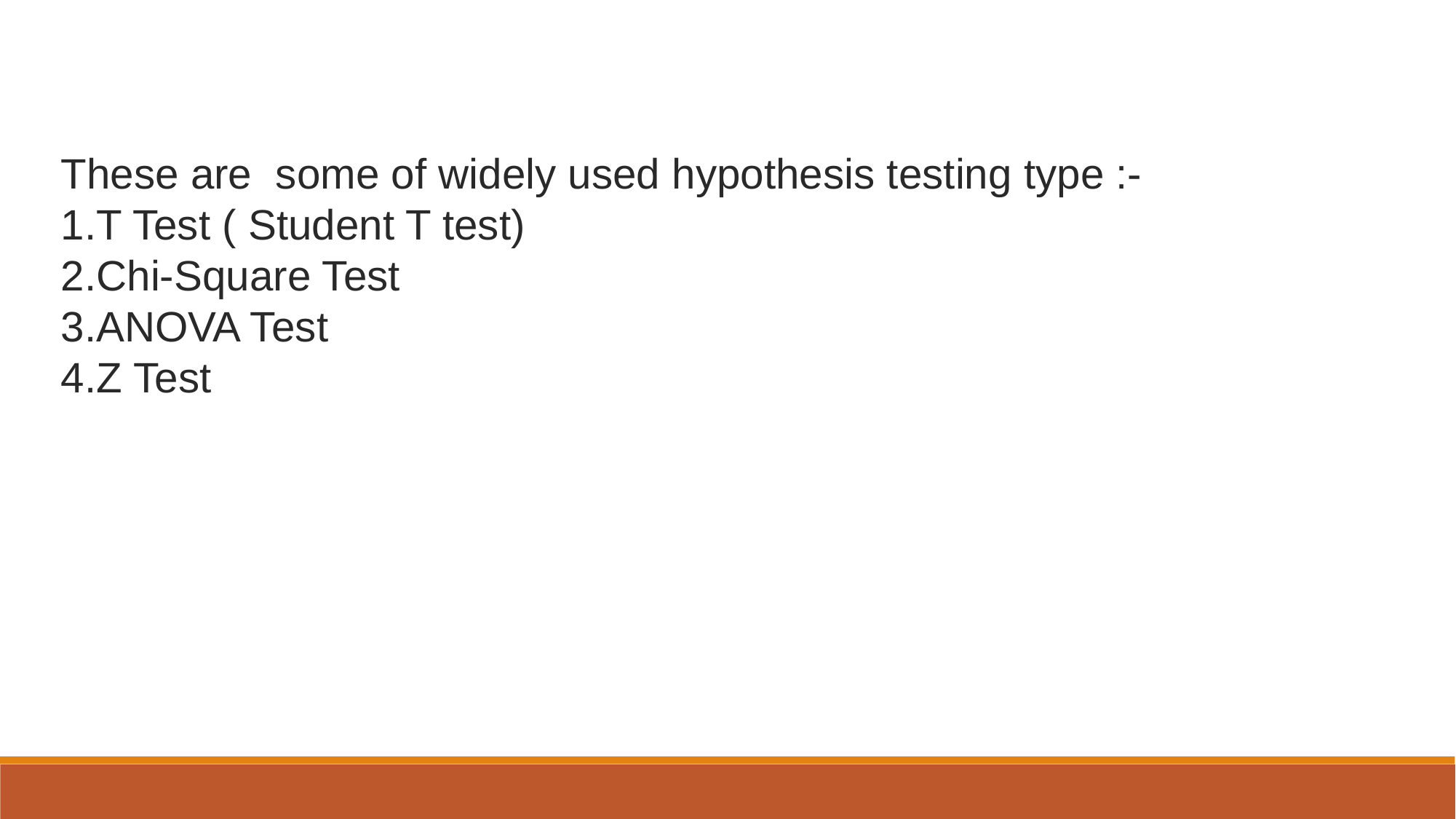

These are  some of widely used hypothesis testing type :-
T Test ( Student T test)
Chi-Square Test
ANOVA Test
Z Test